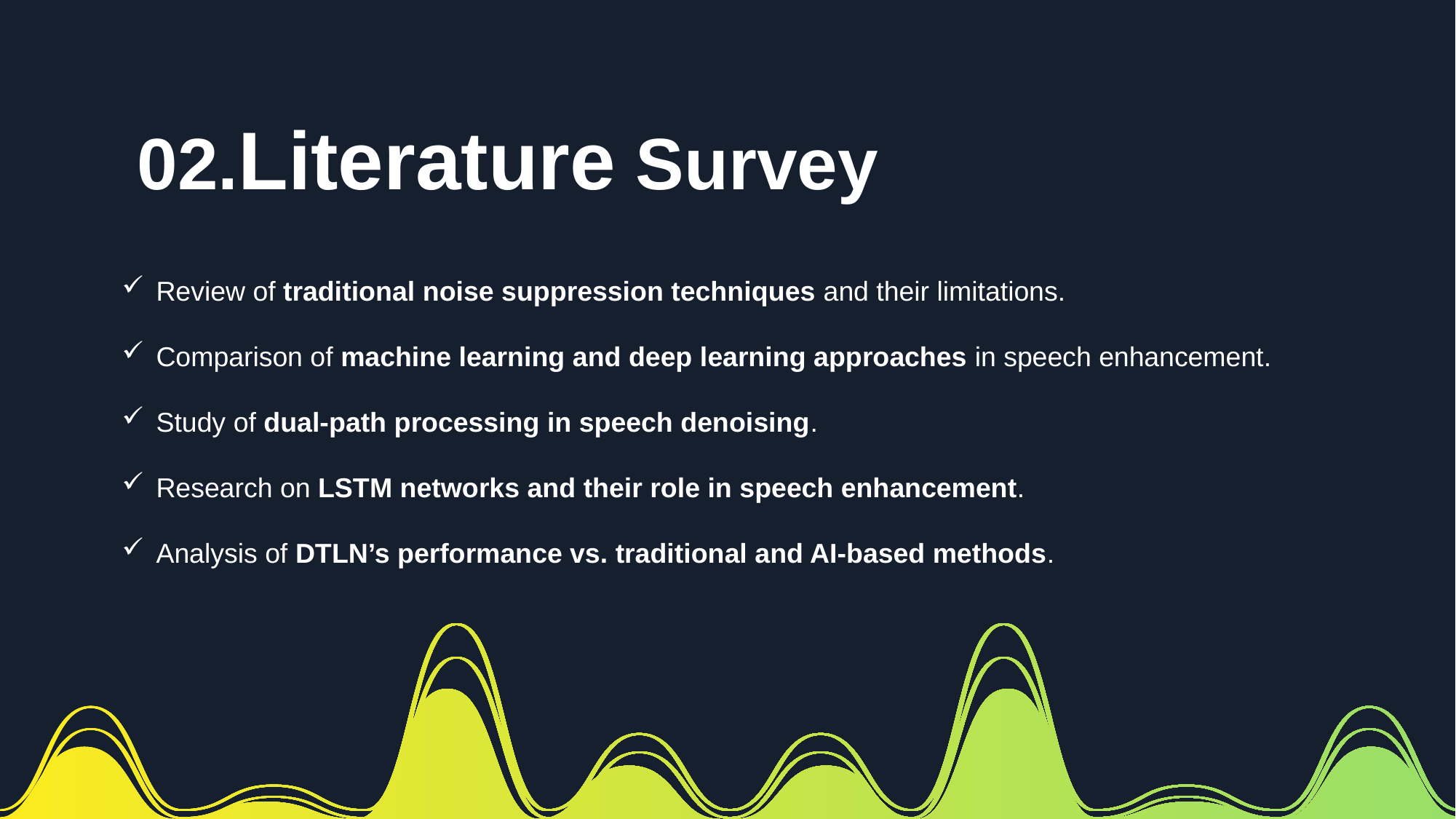

# 02.Literature Survey

Review of traditional noise suppression techniques and their limitations.
Comparison of machine learning and deep learning approaches in speech enhancement.
Study of dual-path processing in speech denoising.
Research on LSTM networks and their role in speech enhancement.
Analysis of DTLN’s performance vs. traditional and AI-based methods.